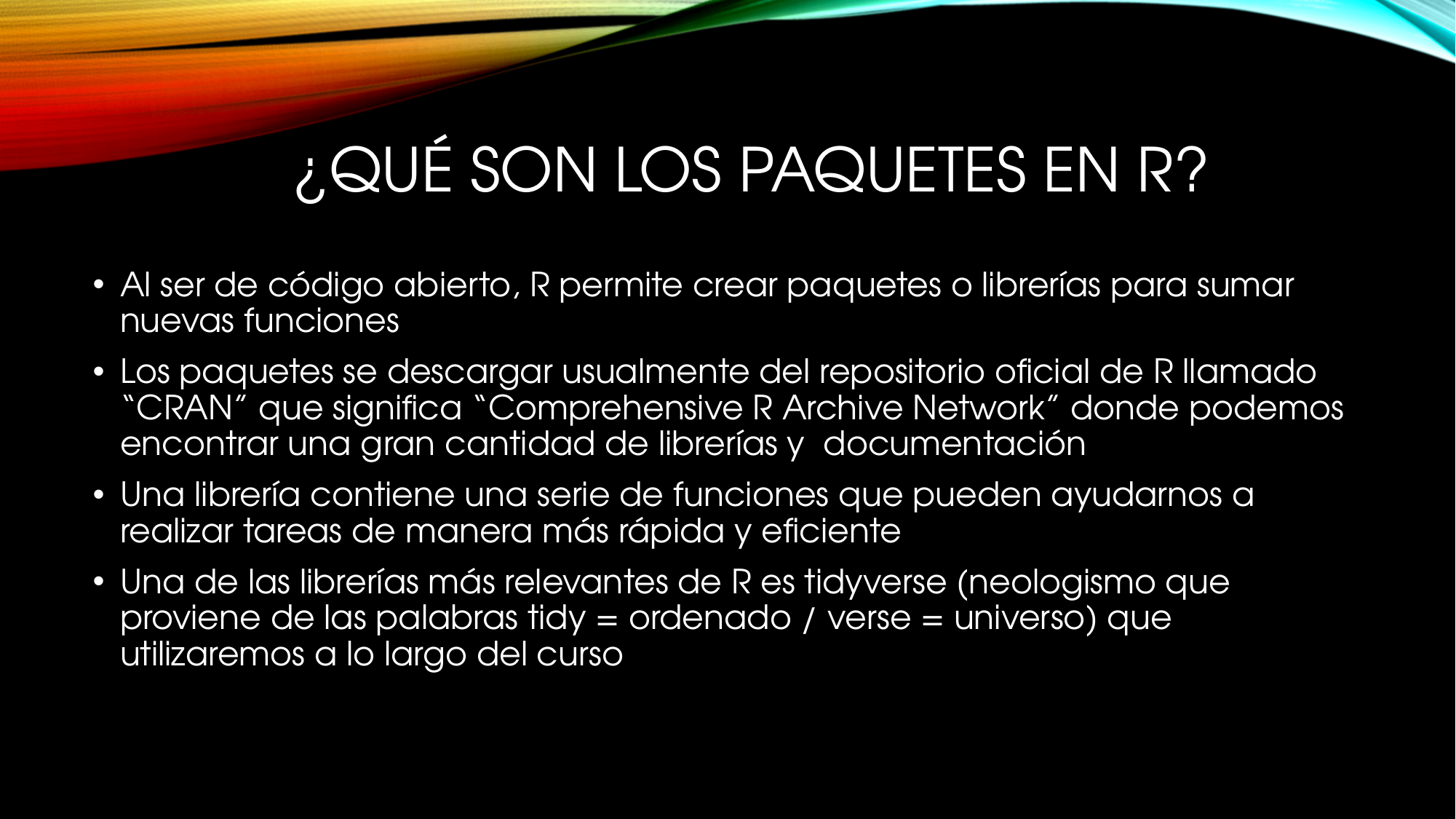

# ¿Qué son los paquetes en r?
Al ser de código abierto, R permite crear paquetes o librerías para sumar nuevas funciones
Los paquetes se descargar usualmente del repositorio oficial de R llamado “CRAN” que significa “Comprehensive R Archive Network” donde podemos encontrar una gran cantidad de librerías y  documentación
Una librería contiene una serie de funciones que pueden ayudarnos a realizar tareas de manera más rápida y eficiente
Una de las librerías más relevantes de R es tidyverse (neologismo que proviene de las palabras tidy = ordenado / verse = universo) que utilizaremos a lo largo del curso